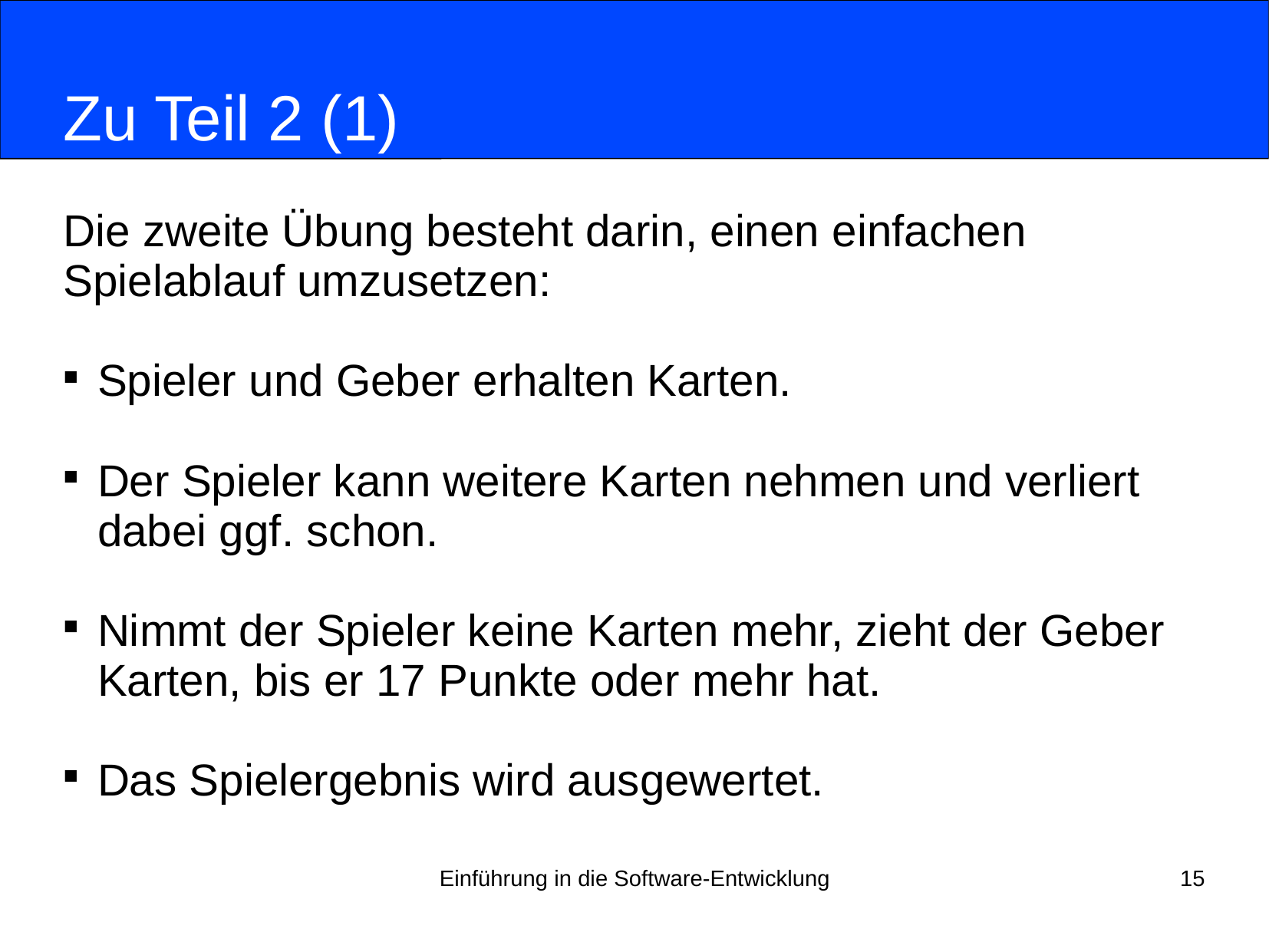

# Zu Teil 2 (1)
Die zweite Übung besteht darin, einen einfachen
Spielablauf umzusetzen:
Spieler und Geber erhalten Karten.
Der Spieler kann weitere Karten nehmen und verliert
dabei ggf. schon.
Nimmt der Spieler keine Karten mehr, zieht der Geber
Karten, bis er 17 Punkte oder mehr hat.
Das Spielergebnis wird ausgewertet.

Einführung in die Software-Entwicklung
15